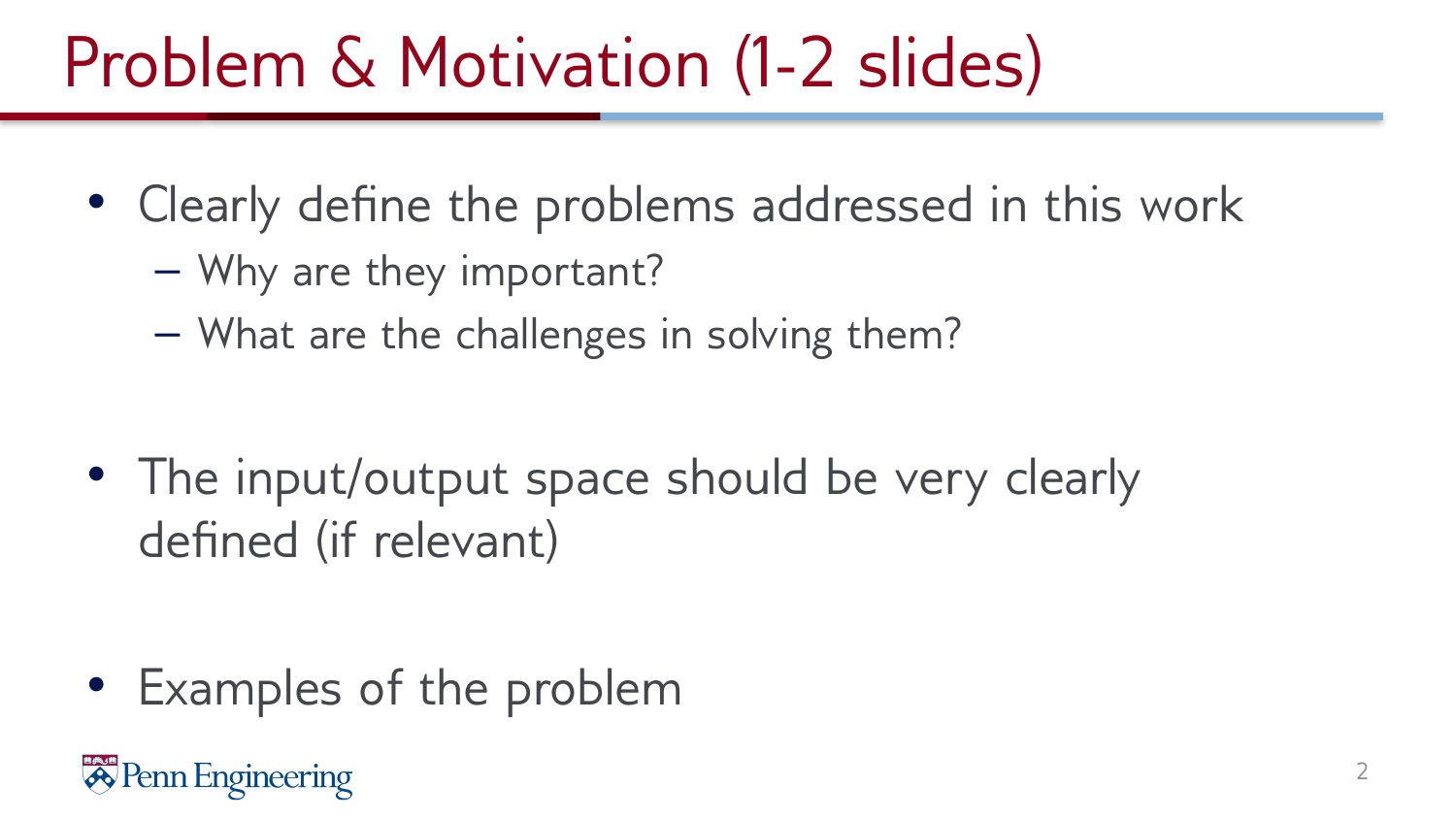

# Problem & Motivation (1-2 slides)
Clearly define the problems addressed in this work
Why are they important?
What are the challenges in solving them?

The input/output space should be very clearly defined (if relevant)

Examples of the problem
2